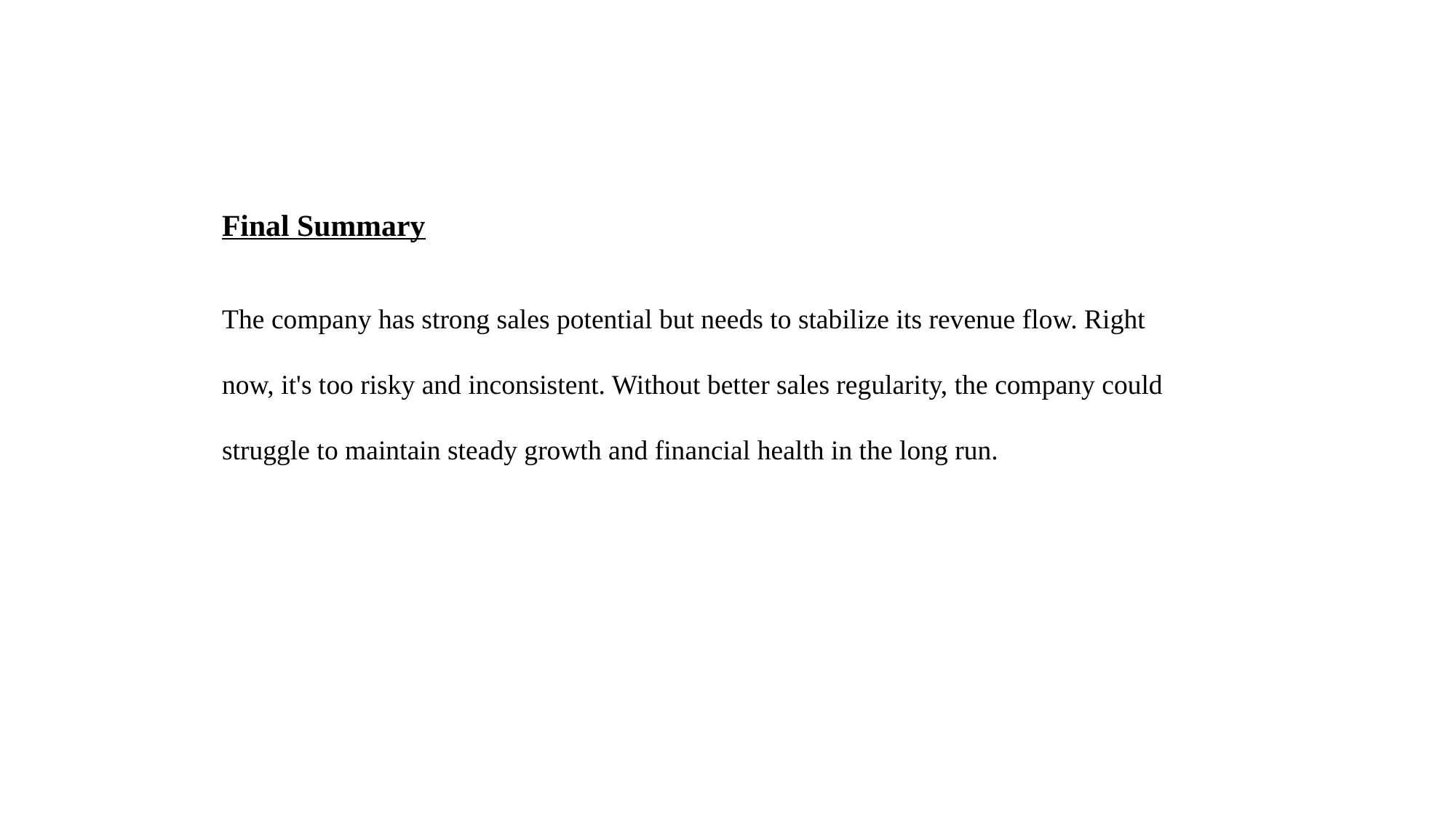

Final Summary
The company has strong sales potential but needs to stabilize its revenue flow. Right now, it's too risky and inconsistent. Without better sales regularity, the company could struggle to maintain steady growth and financial health in the long run.